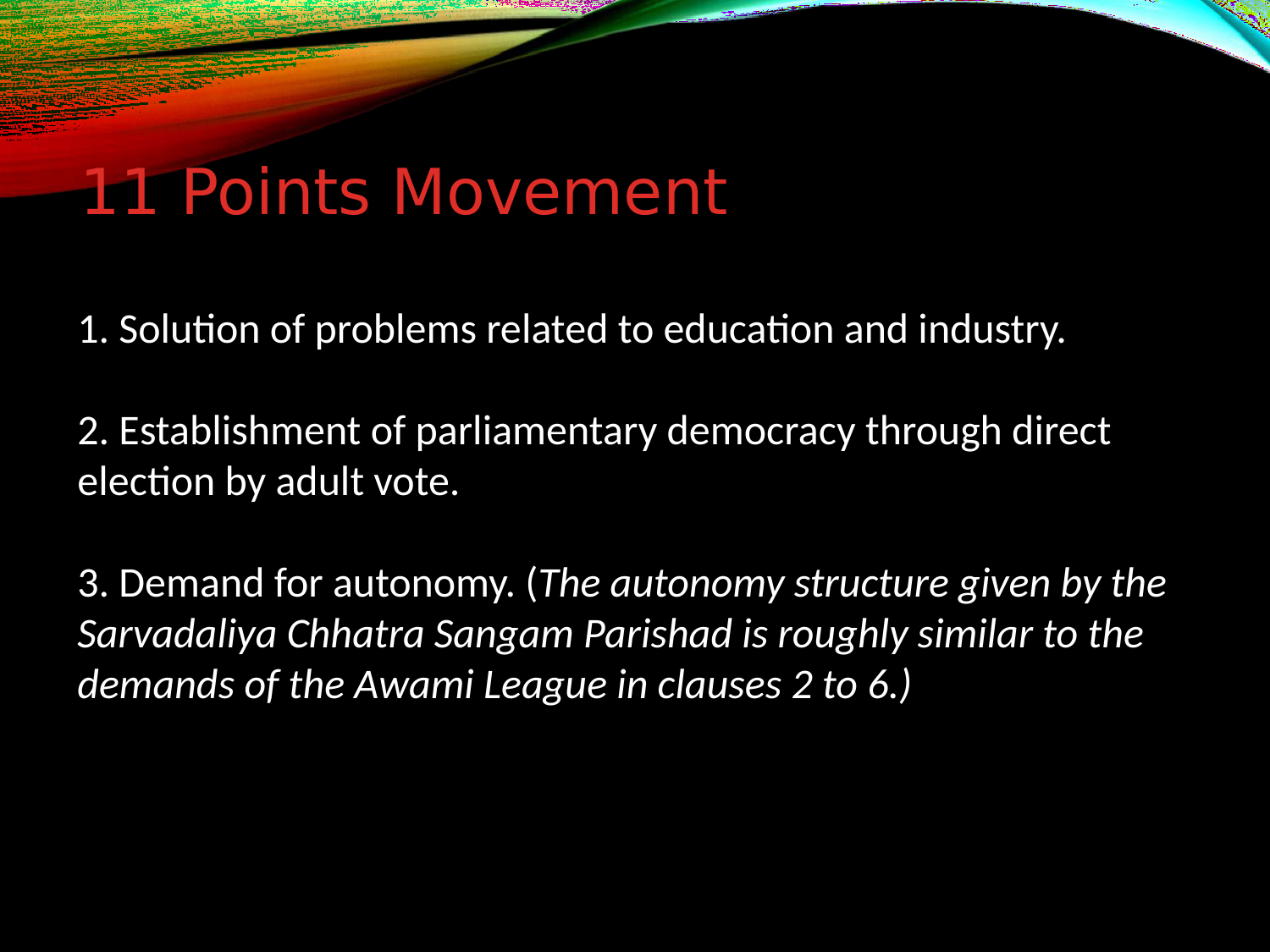

# 11 Points Movement
1. Solution of problems related to education and industry.

2. Establishment of parliamentary democracy through direct election by adult vote.

3. Demand for autonomy. (The autonomy structure given by the Sarvadaliya Chhatra Sangam Parishad is roughly similar to the demands of the Awami League in clauses 2 to 6.)